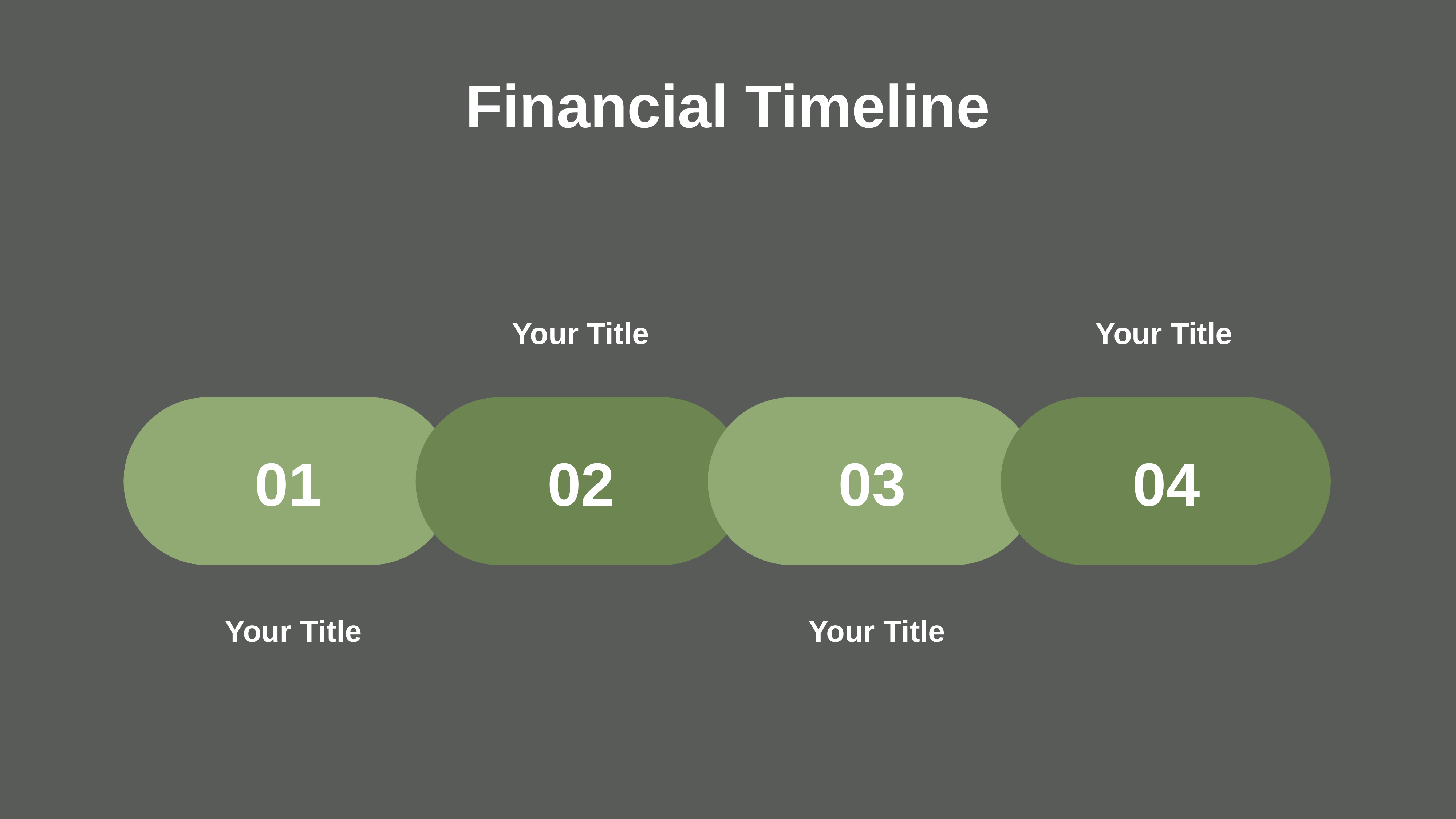

Financial Timeline
Your Title
Your Title

01
02
03
04
Your Title
Your Title